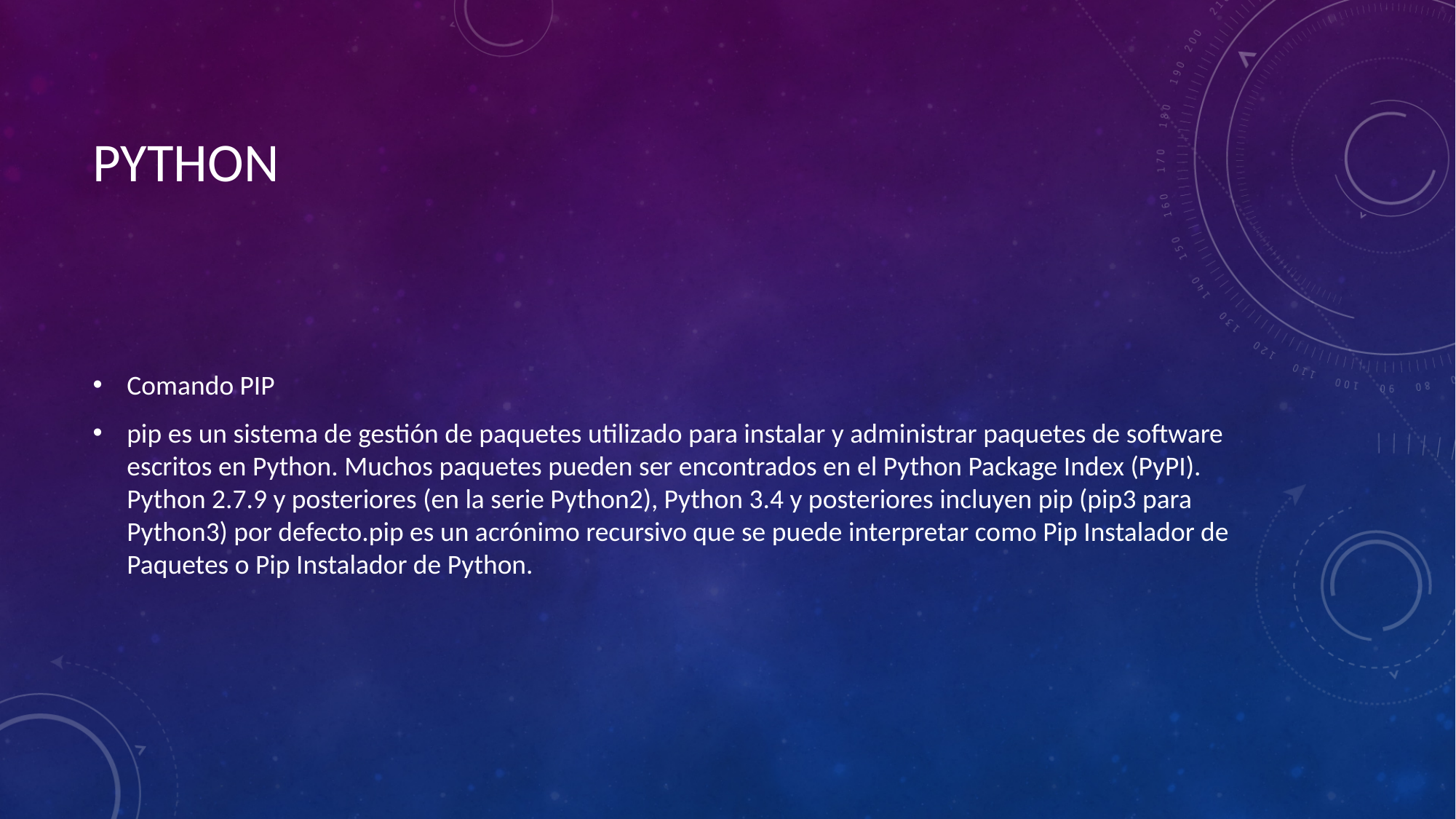

# python
Comando PIP
pip es un sistema de gestión de paquetes utilizado para instalar y administrar paquetes de software escritos en Python. Muchos paquetes pueden ser encontrados en el Python Package Index (PyPI). Python 2.7.9 y posteriores (en la serie Python2), Python 3.4 y posteriores incluyen pip (pip3 para Python3) por defecto.pip es un acrónimo recursivo que se puede interpretar como Pip Instalador de Paquetes o Pip Instalador de Python.